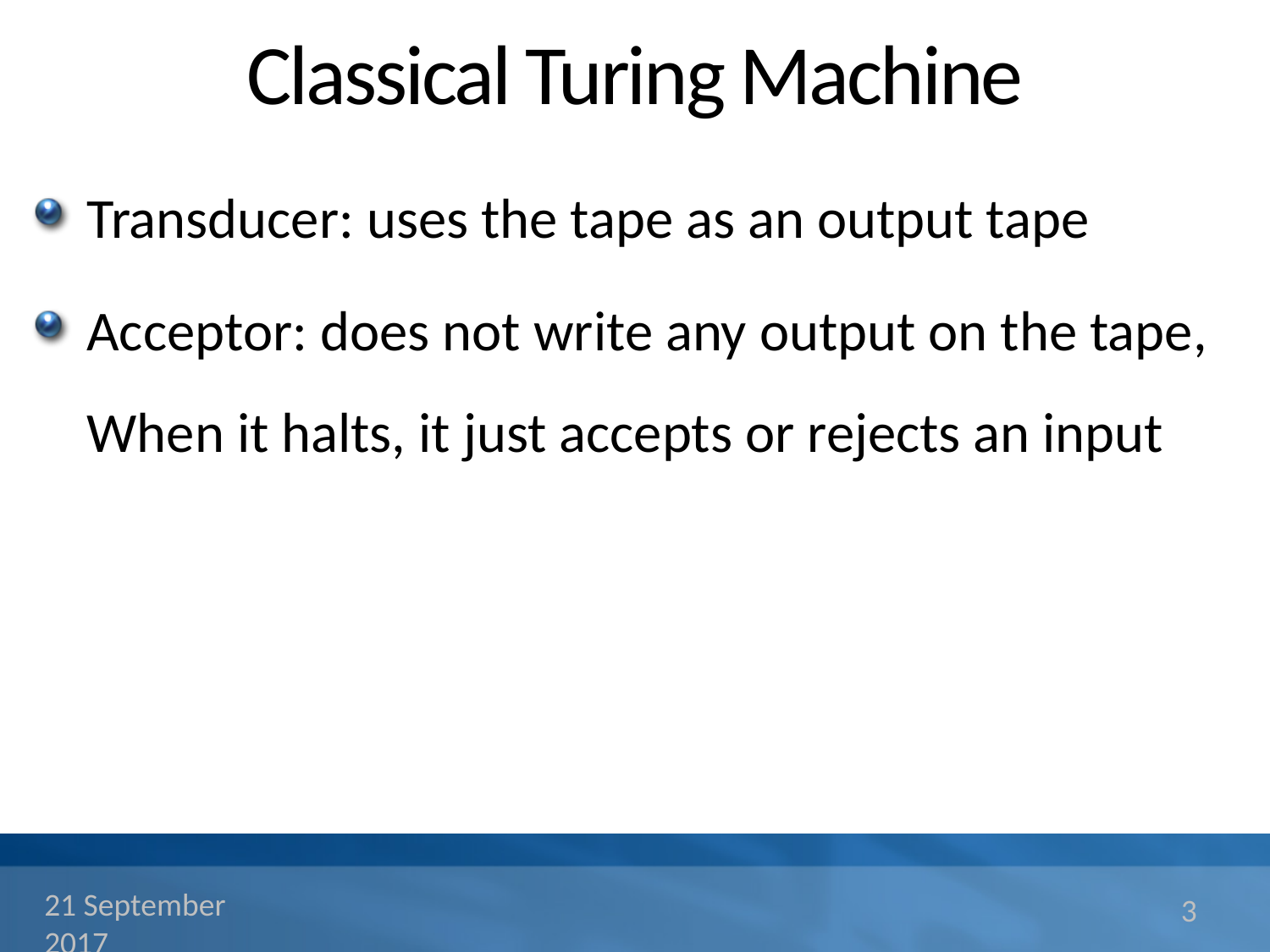

# Classical Turing Machine

Transducer: uses the tape as an output tape
Acceptor: does not write any output on the tape, When it halts, it just accepts or rejects an input